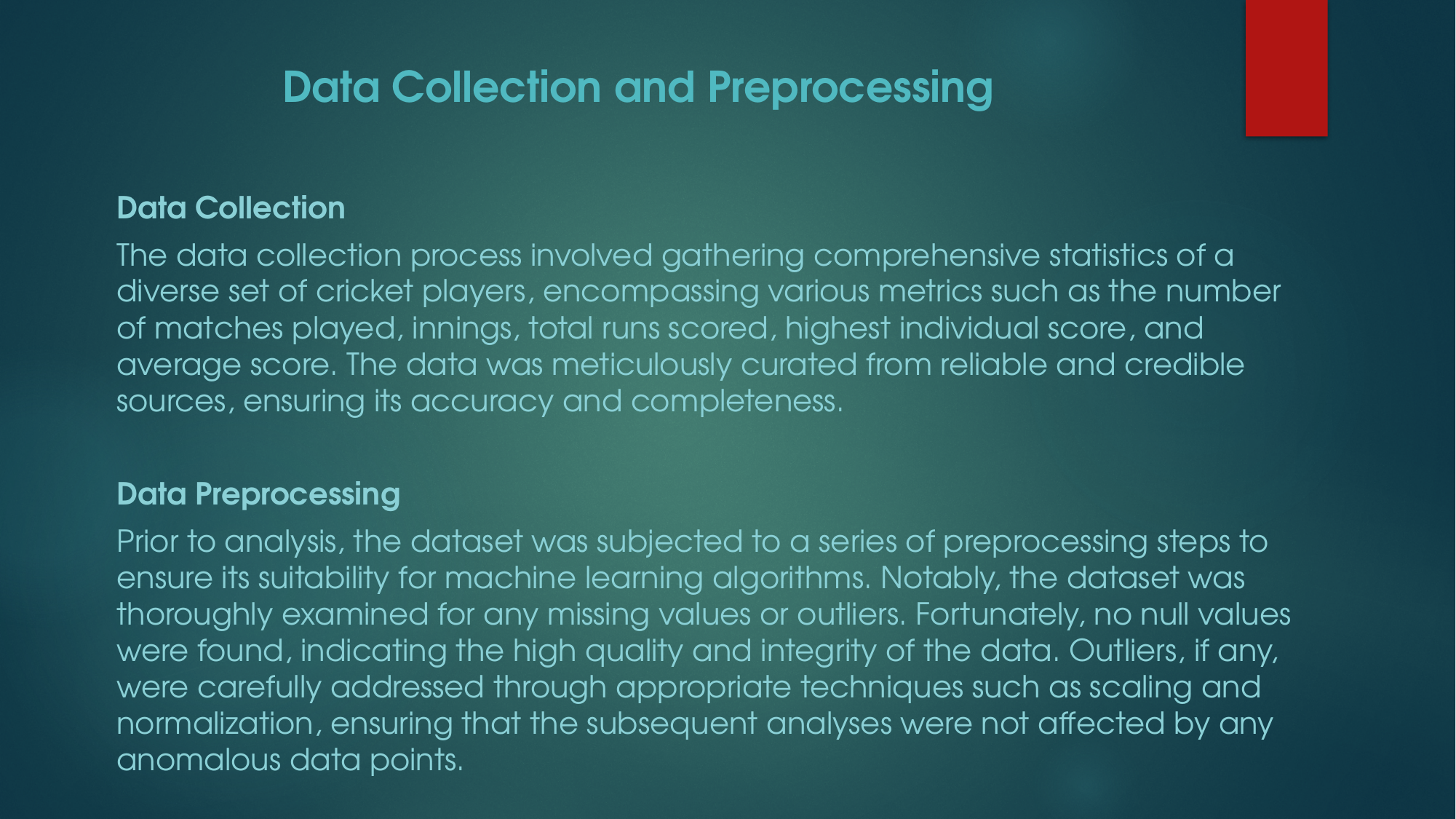

# Data Collection and Preprocessing
Data Collection
The data collection process involved gathering comprehensive statistics of a diverse set of cricket players, encompassing various metrics such as the number of matches played, innings, total runs scored, highest individual score, and average score. The data was meticulously curated from reliable and credible sources, ensuring its accuracy and completeness.

Data Preprocessing
Prior to analysis, the dataset was subjected to a series of preprocessing steps to ensure its suitability for machine learning algorithms. Notably, the dataset was thoroughly examined for any missing values or outliers. Fortunately, no null values were found, indicating the high quality and integrity of the data. Outliers, if any, were carefully addressed through appropriate techniques such as scaling and normalization, ensuring that the subsequent analyses were not affected by any anomalous data points.